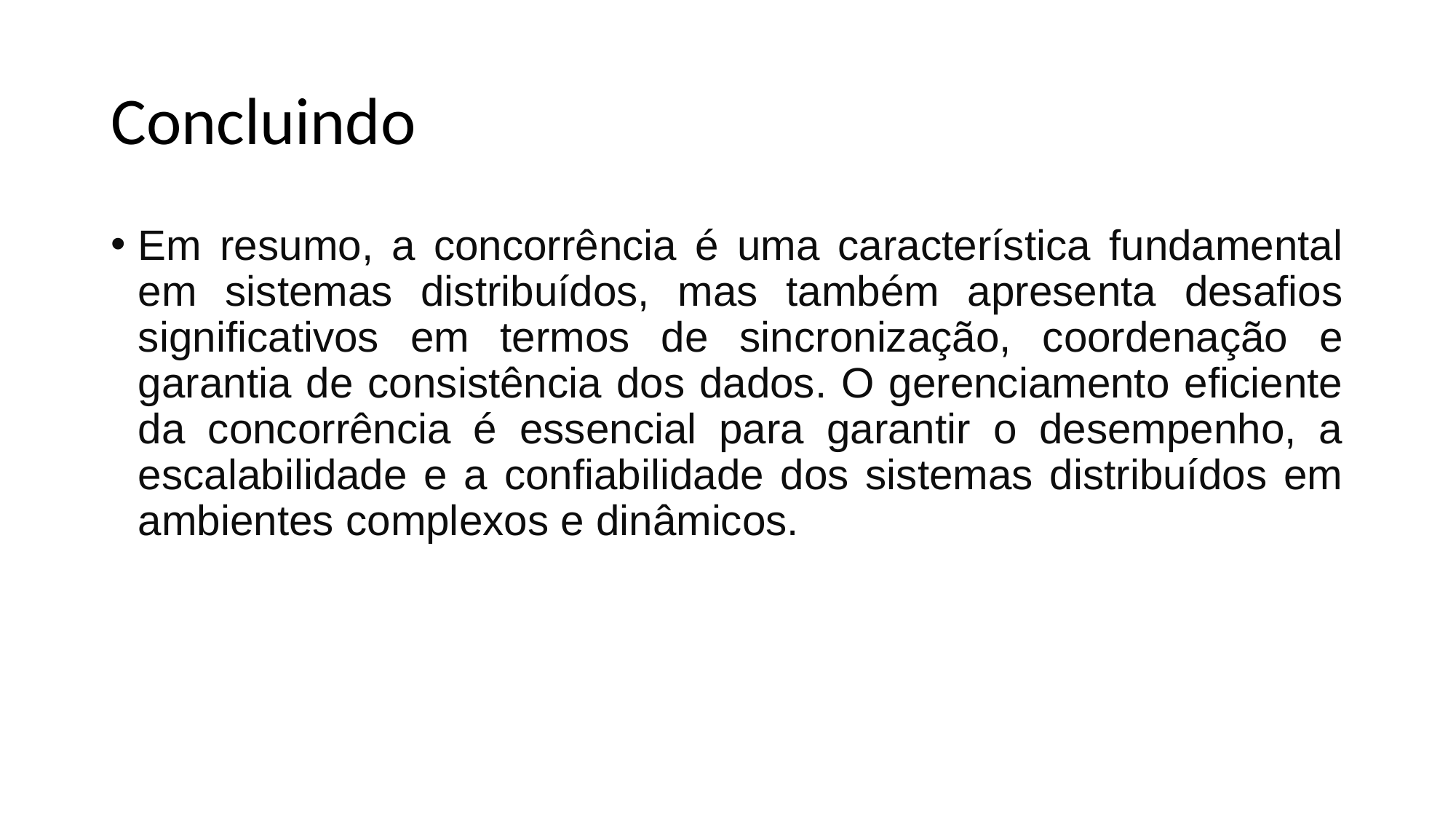

# Concluindo
Em resumo, a concorrência é uma característica fundamental em sistemas distribuídos, mas também apresenta desafios significativos em termos de sincronização, coordenação e garantia de consistência dos dados. O gerenciamento eficiente da concorrência é essencial para garantir o desempenho, a escalabilidade e a confiabilidade dos sistemas distribuídos em ambientes complexos e dinâmicos.